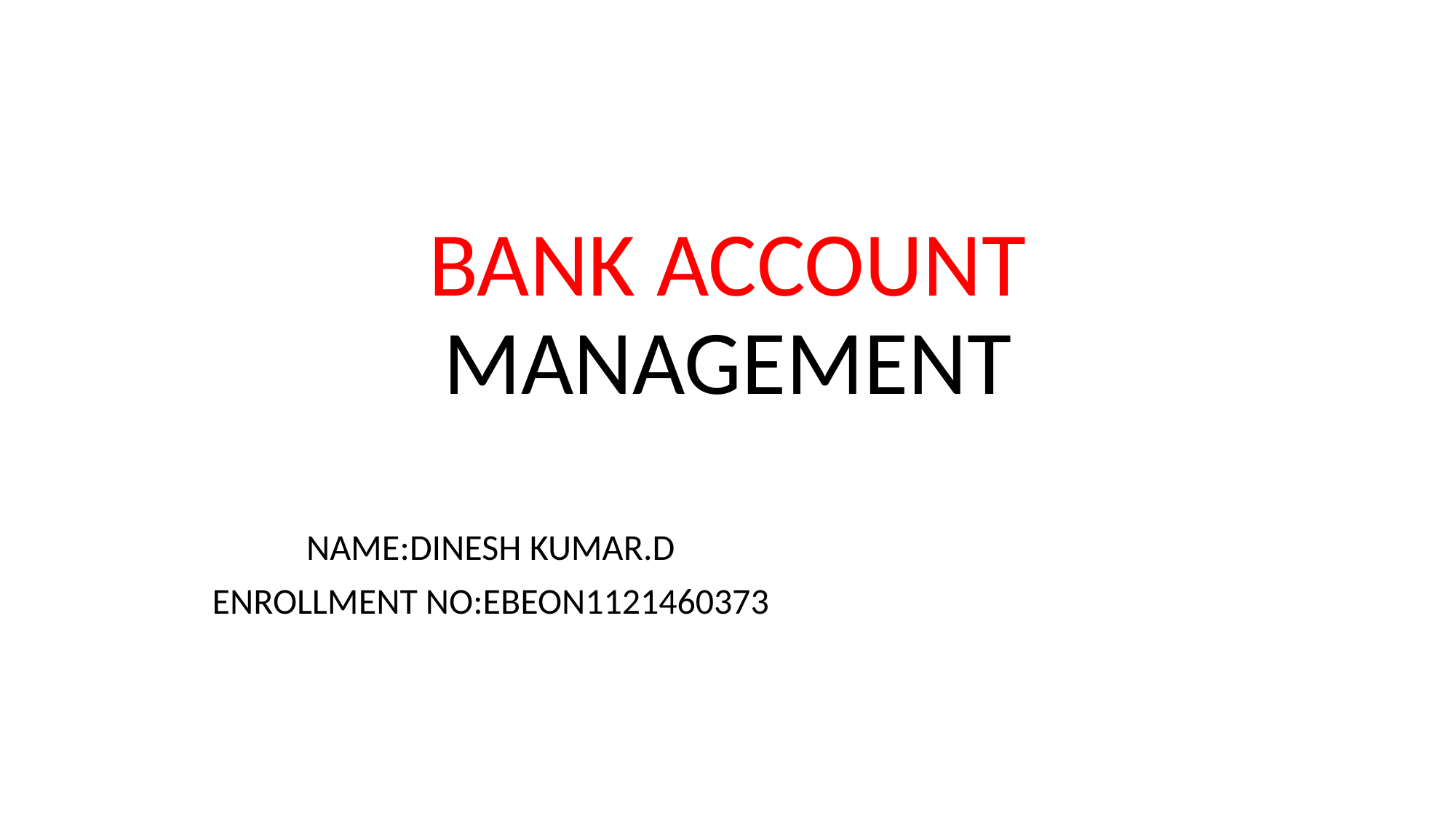

# BANK ACCOUNT MANAGEMENT
NAME:DINESH KUMAR.D
ENROLLMENT NO:EBEON1121460373